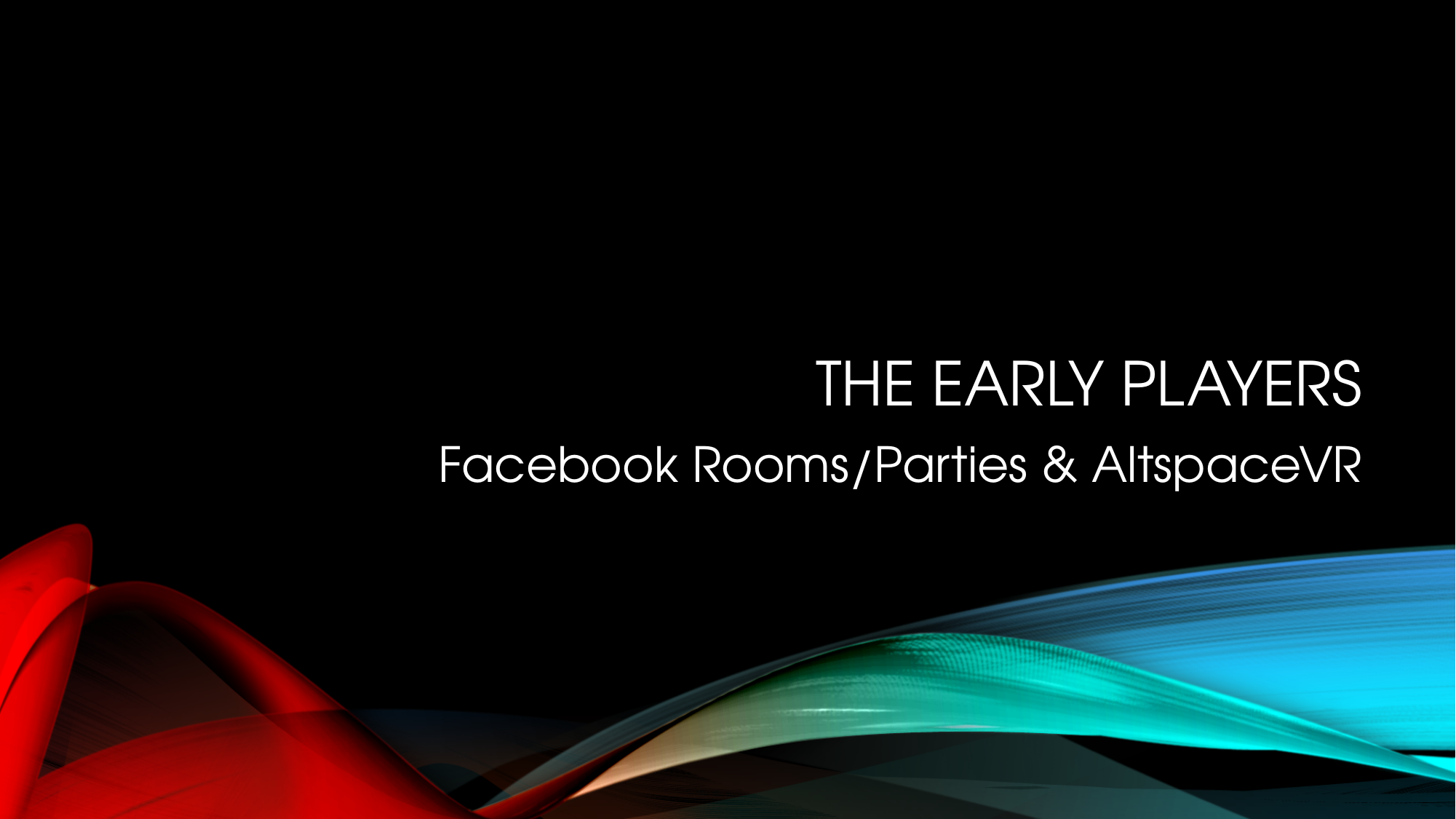

# The early players
Facebook Rooms/Parties & AltspaceVR